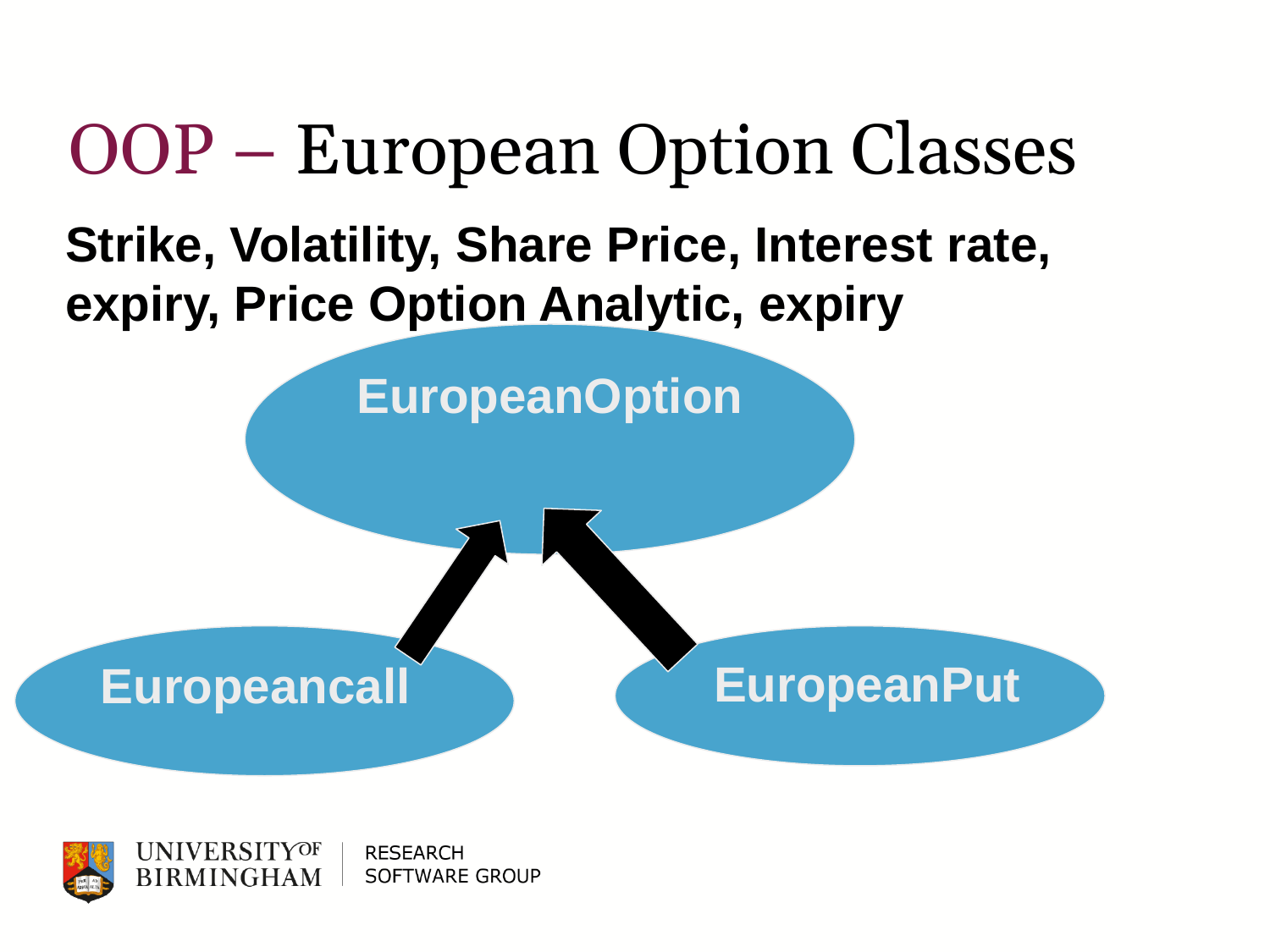

# OOP – European Option Classes
Strike, Volatility, Share Price, Interest rate, expiry, Price Option Analytic, expiry
EuropeanOption
I

Europeancall
EuropeanPut